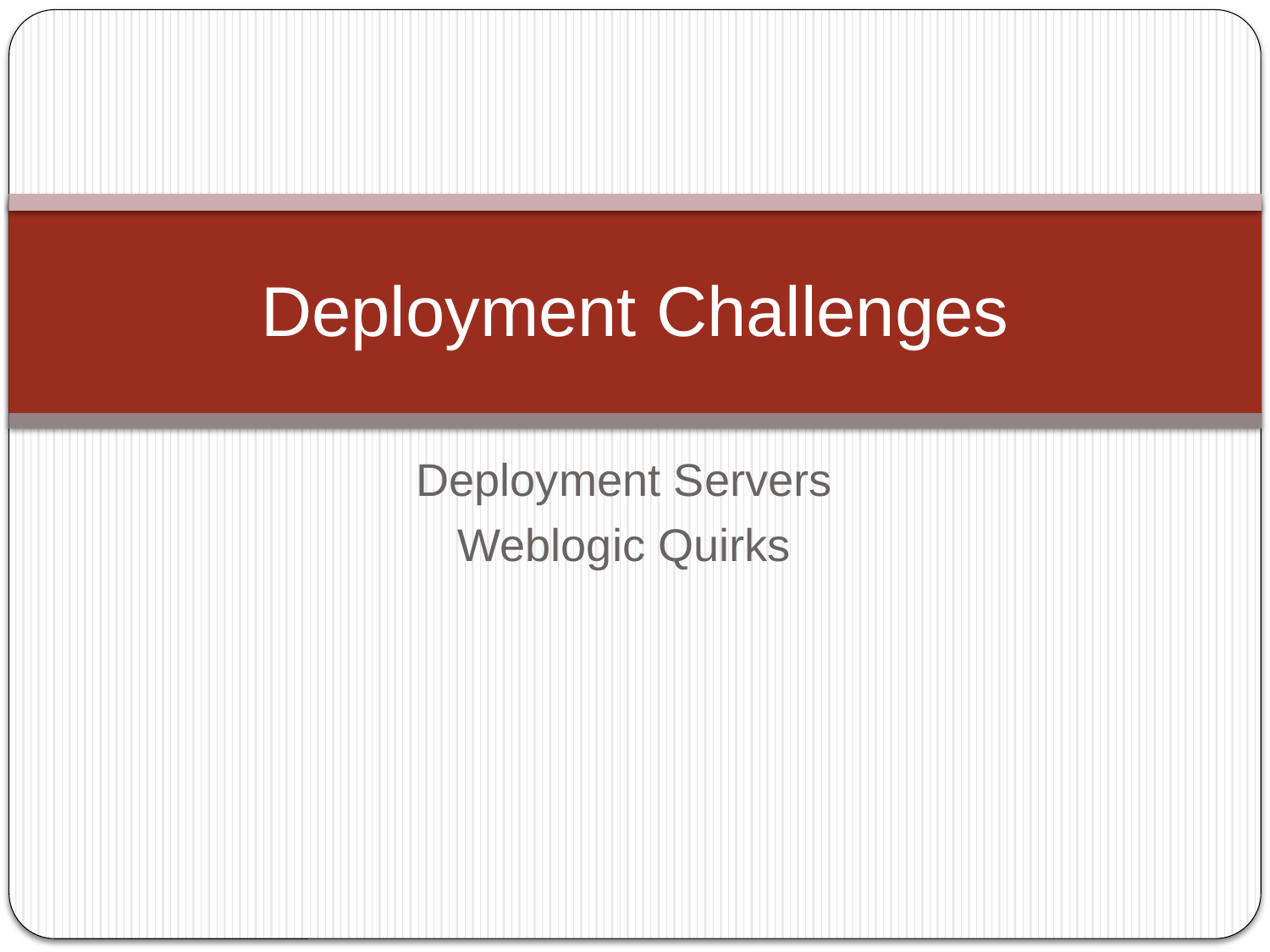

# Deployment Challenges
Deployment Servers
Weblogic Quirks